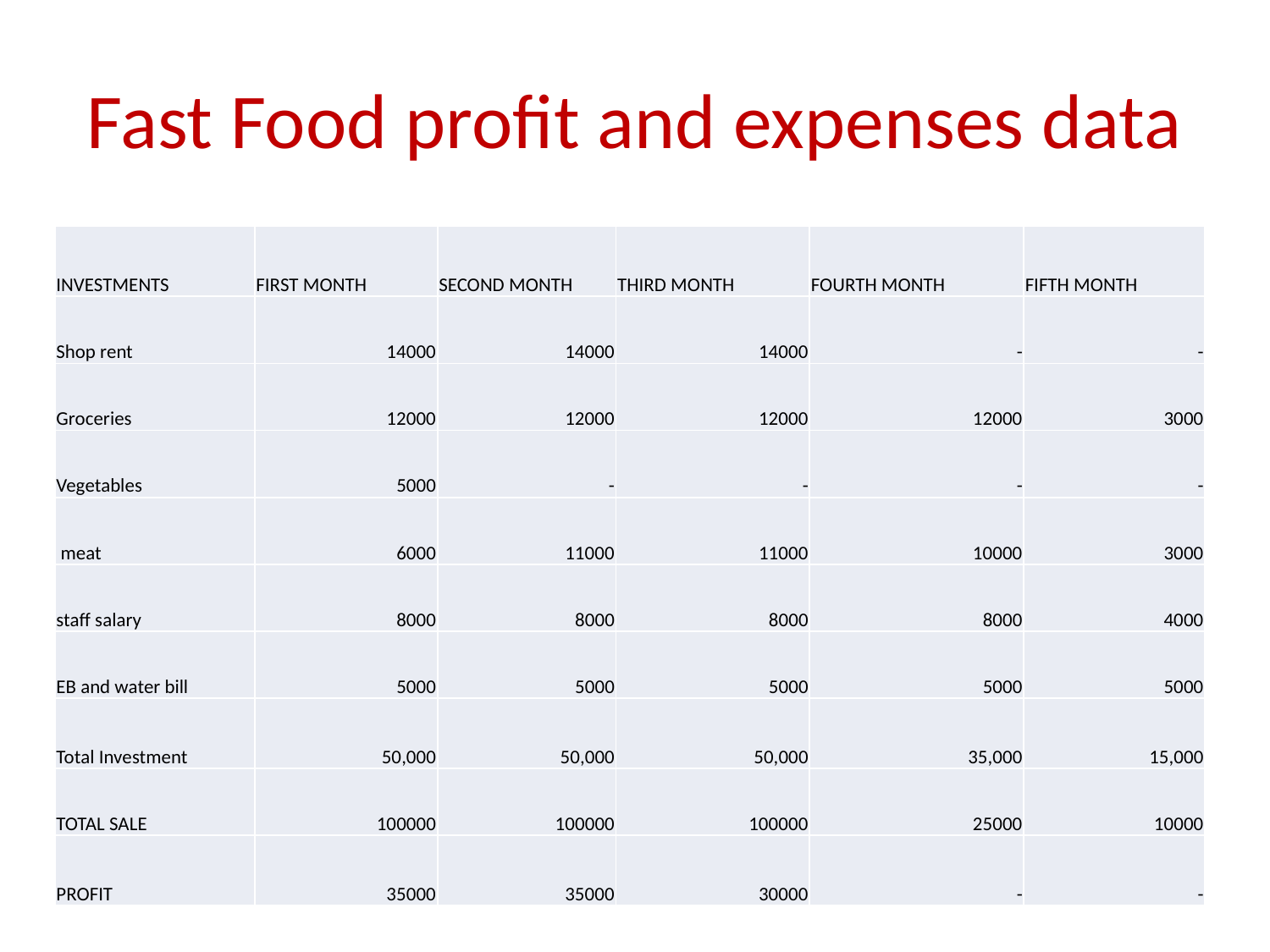

# Fast Food profit and expenses data
| INVESTMENTS | FIRST MONTH | SECOND MONTH | THIRD MONTH | FOURTH MONTH | FIFTH MONTH |
| --- | --- | --- | --- | --- | --- |
| Shop rent | 14000 | 14000 | 14000 | - | - |
| Groceries | 12000 | 12000 | 12000 | 12000 | 3000 |
| Vegetables | 5000 | - | - | - | - |
| meat | 6000 | 11000 | 11000 | 10000 | 3000 |
| staff salary | 8000 | 8000 | 8000 | 8000 | 4000 |
| EB and water bill | 5000 | 5000 | 5000 | 5000 | 5000 |
| Total Investment | 50,000 | 50,000 | 50,000 | 35,000 | 15,000 |
| TOTAL SALE | 100000 | 100000 | 100000 | 25000 | 10000 |
| PROFIT | 35000 | 35000 | 30000 | - | - |